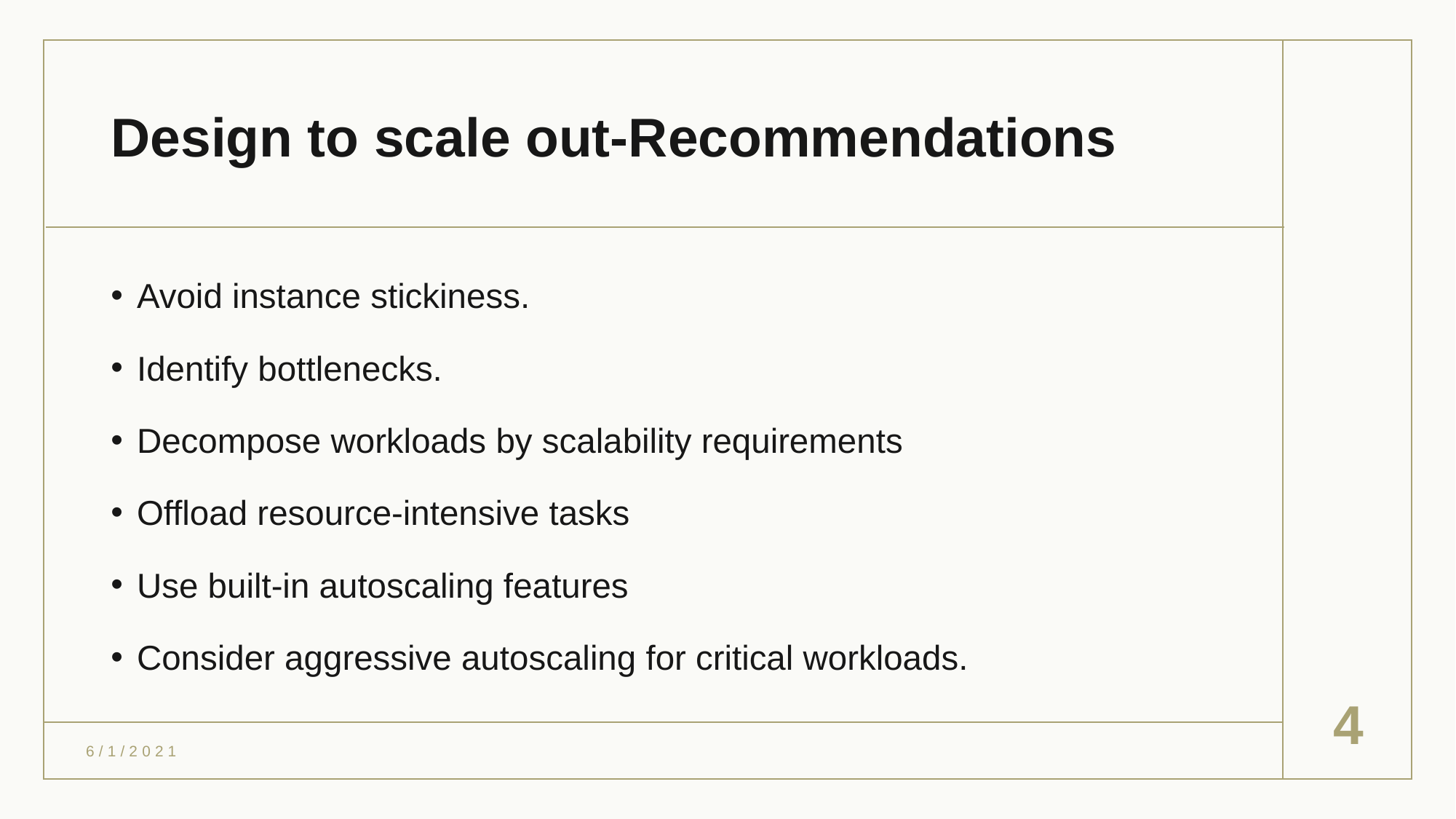

# Design to scale out-Recommendations
Avoid instance stickiness.
Identify bottlenecks.
Decompose workloads by scalability requirements
Offload resource-intensive tasks
Use built-in autoscaling features
Consider aggressive autoscaling for critical workloads.

4
6/1/2021